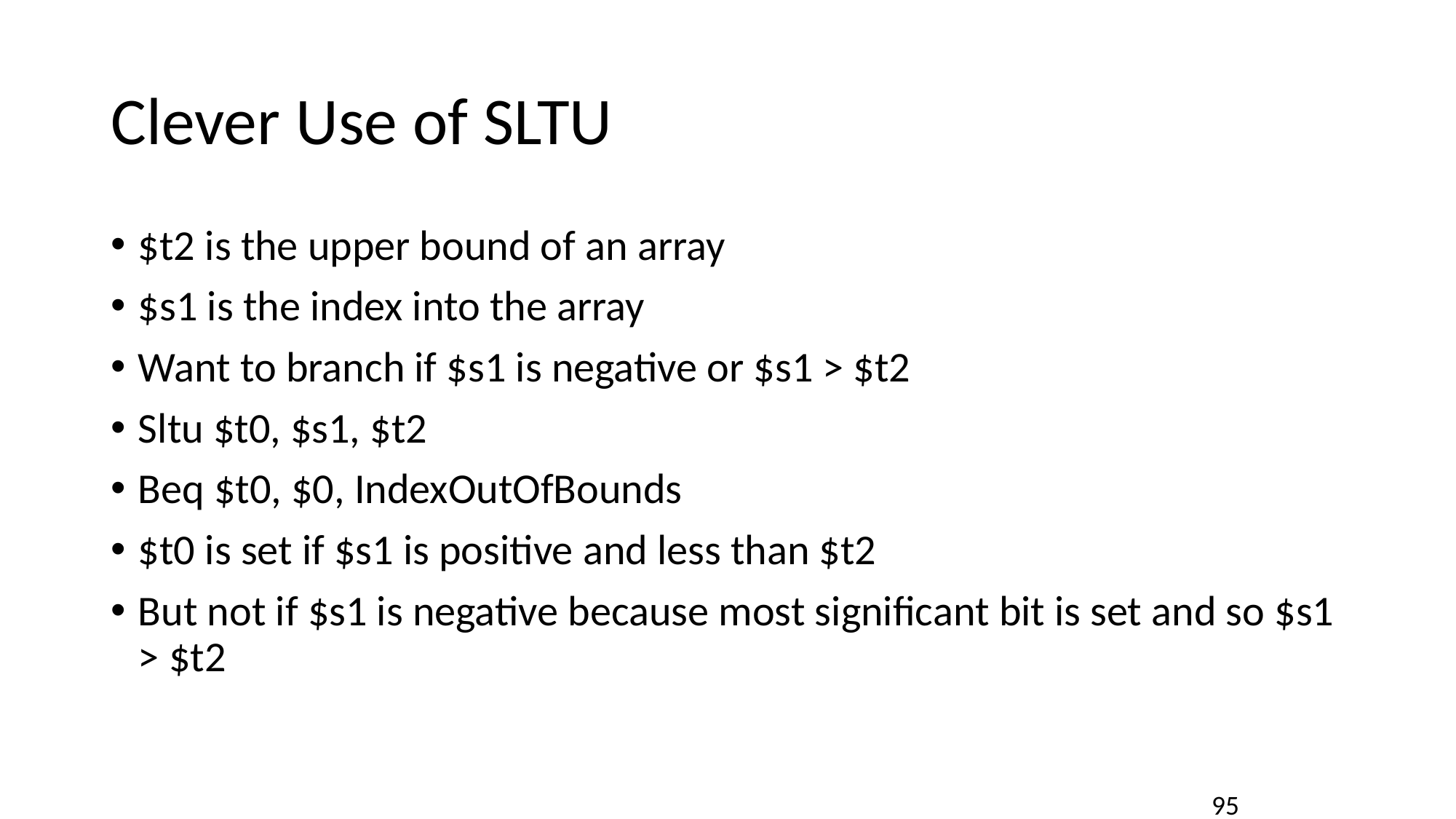

# Clever Use of SLTU
$t2 is the upper bound of an array
$s1 is the index into the array
Want to branch if $s1 is negative or $s1 > $t2
Sltu $t0, $s1, $t2
Beq $t0, $0, IndexOutOfBounds
$t0 is set if $s1 is positive and less than $t2
But not if $s1 is negative because most significant bit is set and so $s1 > $t2
95